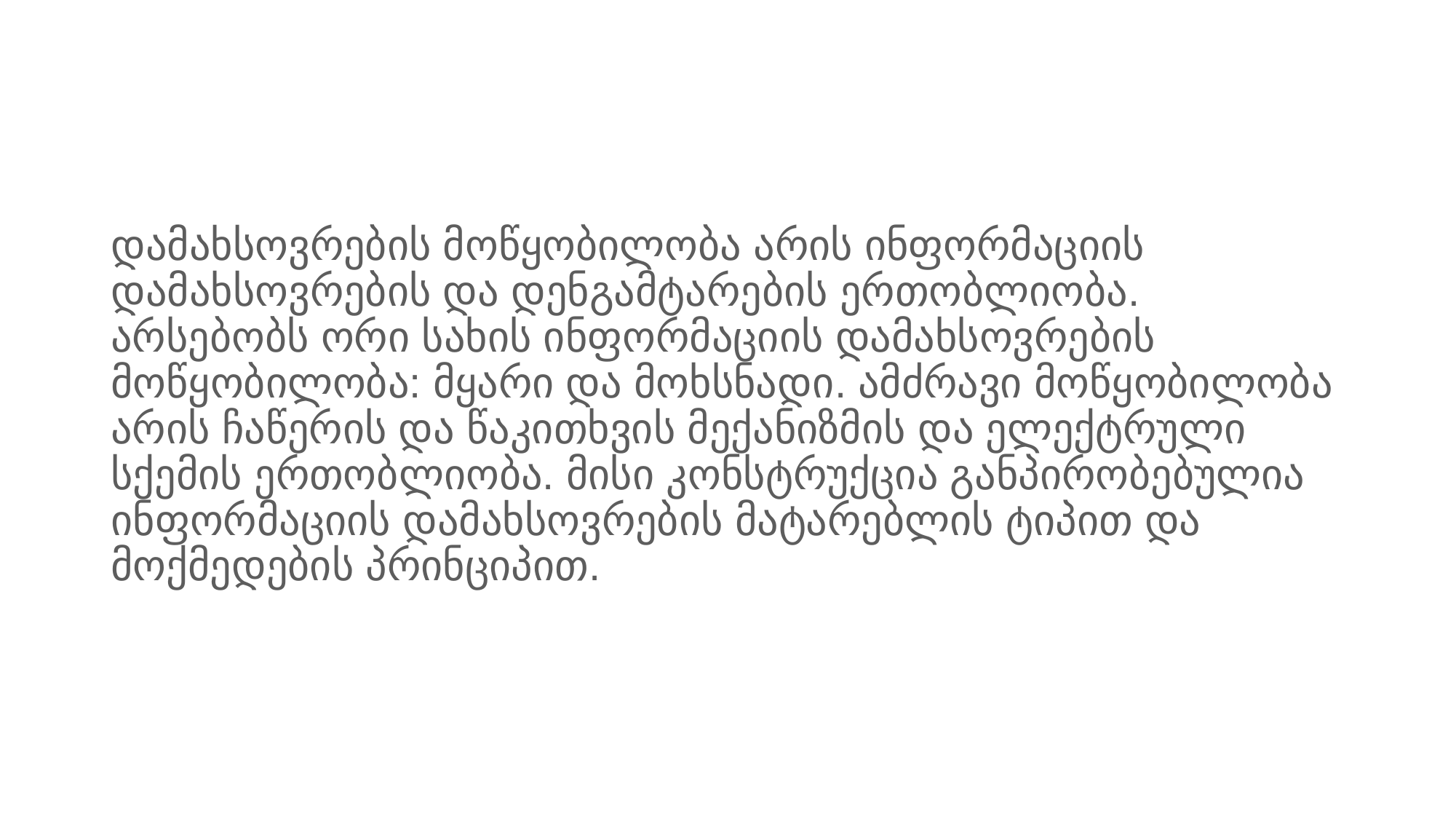

#
დამახსოვრების მოწყობილობა არის ინფორმაციის დამახსოვრების და დენგამტარების ერთობლიობა. არსებობს ორი სახის ინფორმაციის დამახსოვრების მოწყობილობა: მყარი და მოხსნადი. ამძრავი მოწყობილობა არის ჩაწერის და წაკითხვის მექანიზმის და ელექტრული სქემის ერთობლიობა. მისი კონსტრუქცია განპირობებულია ინფორმაციის დამახსოვრების მატარებლის ტიპით და მოქმედების პრინციპით.